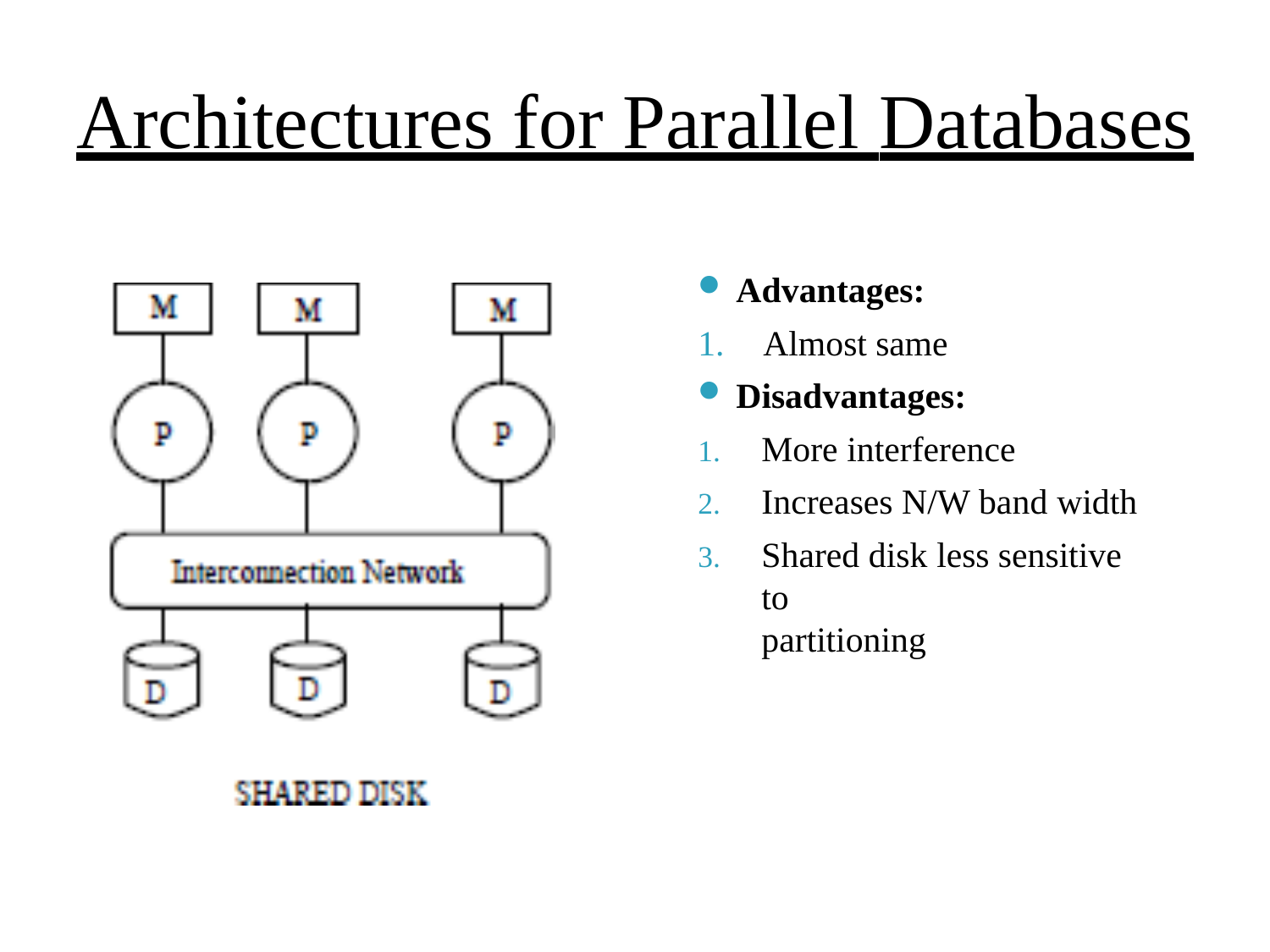

# Architectures for Parallel Databases
Advantages:
1.	Almost same
Disadvantages:
More interference
Increases N/W band width
Shared disk less sensitive to
partitioning